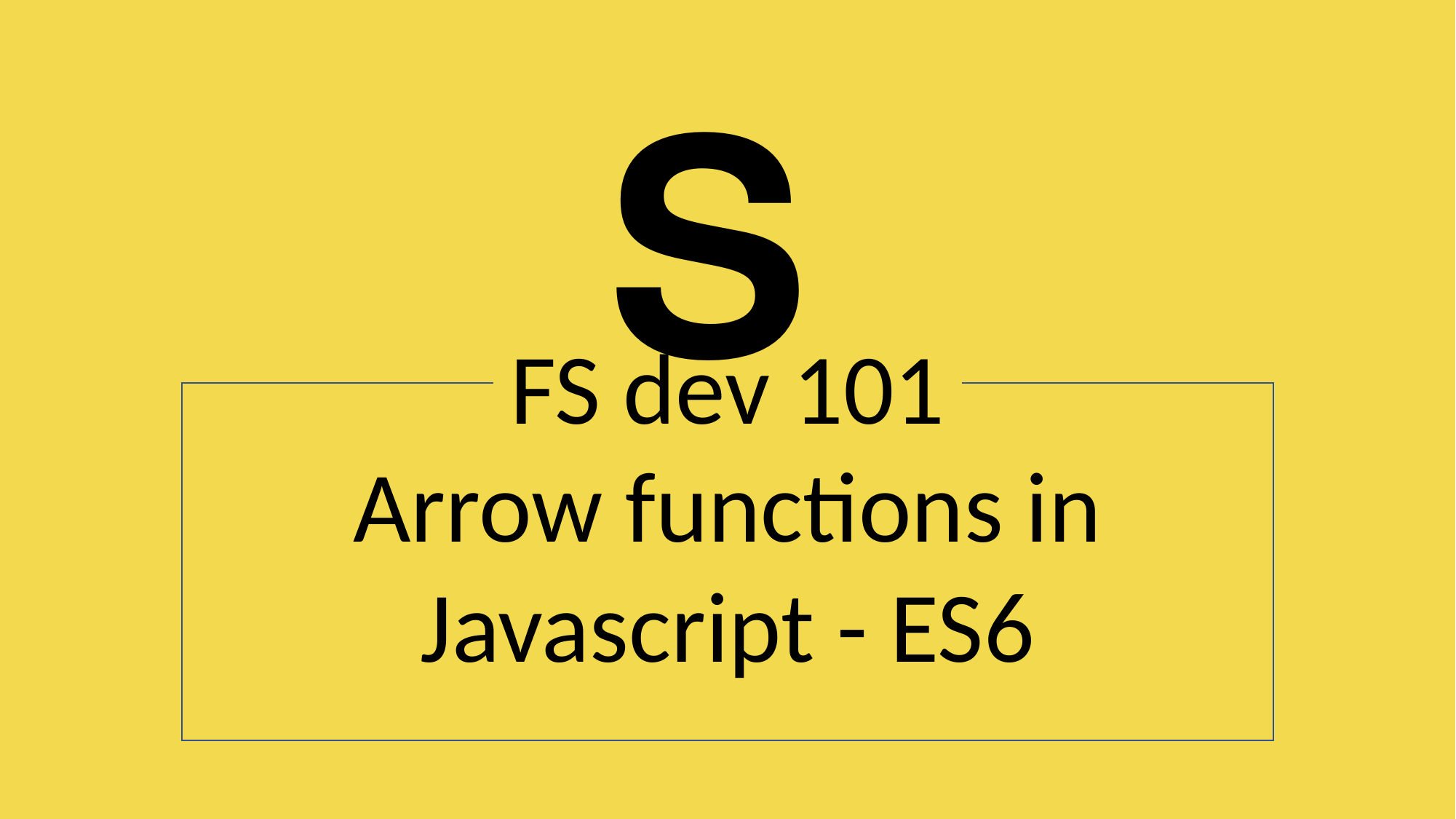

JS
FS dev 101

Arrow functions in Javascript - ES6